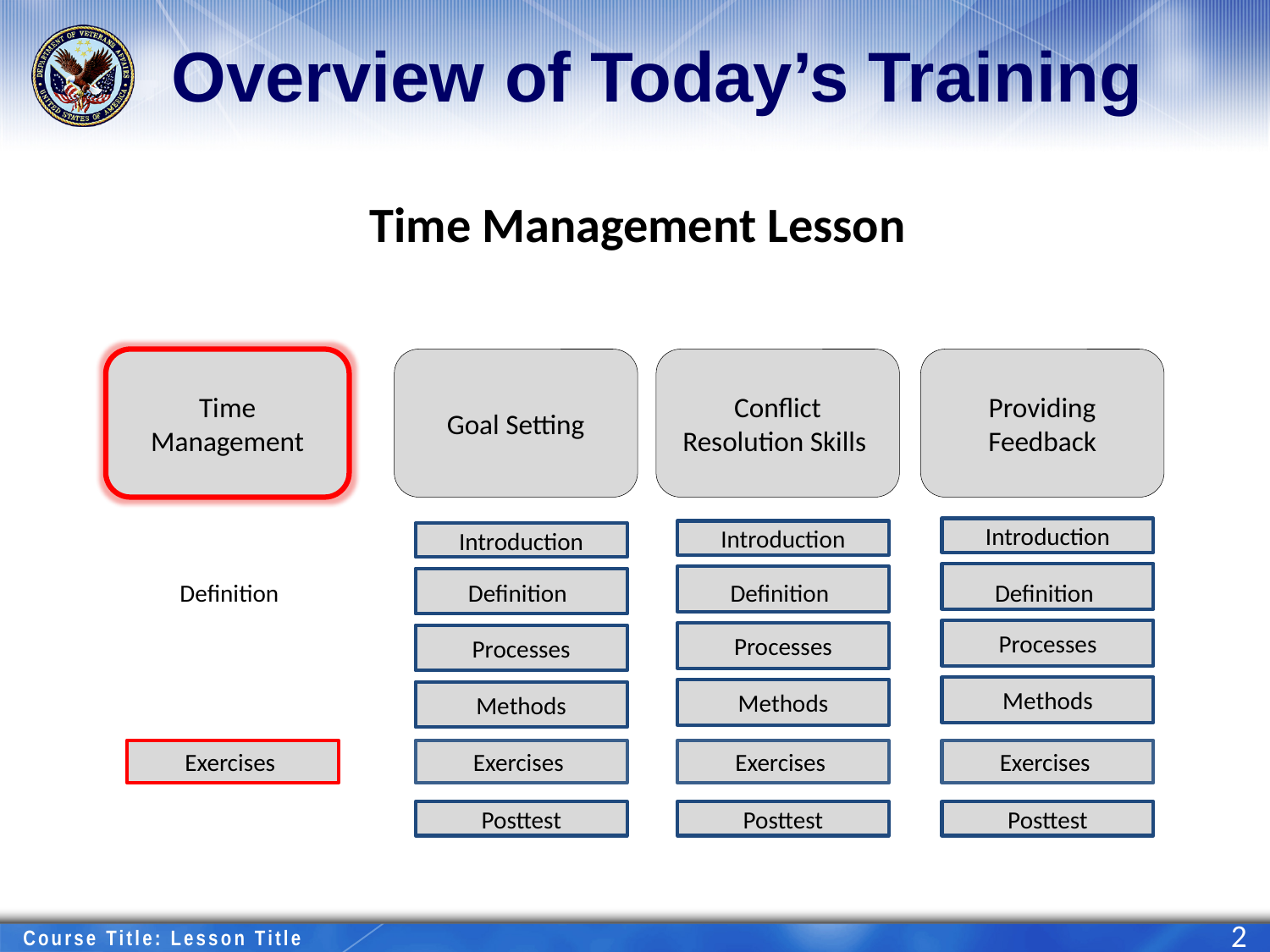

# Overview of Today’s Training
Time Management Lesson
Time Management
Introduction

Processes
Methods
Posttest
Definition
Exercises
Goal Setting
Introduction

Processes
Methods
Posttest
Definition
Exercises
Conflict Resolution Skills
Introduction

Processes
Methods
Posttest
Definition
Exercises
Providing Feedback
Introduction

Processes
Methods
Posttest
Definition
Exercises
2
Course Title: Lesson Title